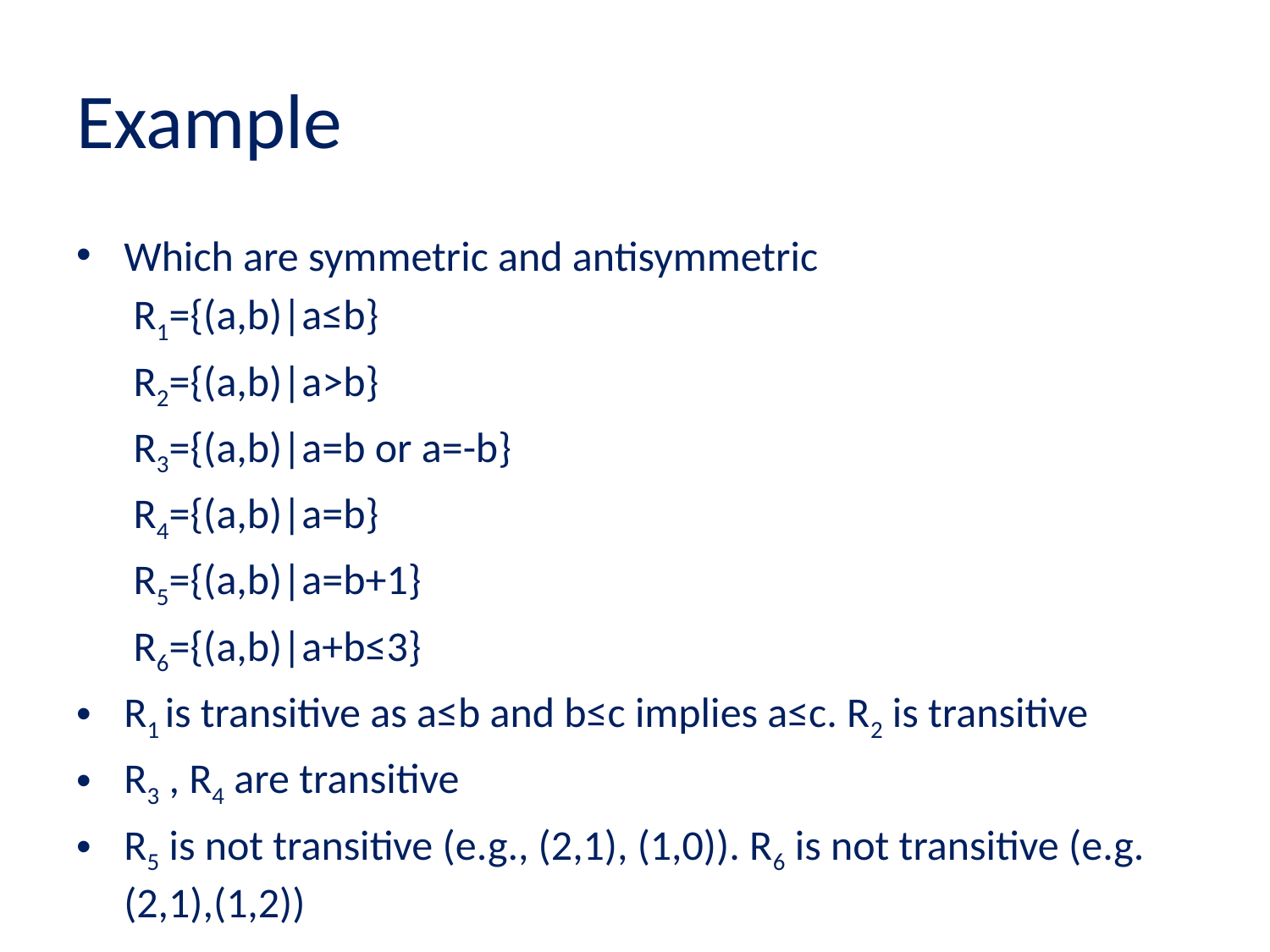

# Example
Which are symmetric and antisymmetric
      R1={(a,b)|a≤b}
      R2={(a,b)|a>b}
      R3={(a,b)|a=b or a=-b}
      R4={(a,b)|a=b}
      R5={(a,b)|a=b+1}
      R6={(a,b)|a+b≤3}
R1 is transitive as a≤b and b≤c implies a≤c. R2 is transitive
R3 , R4 are transitive
R5 is not transitive (e.g., (2,1), (1,0)). R6 is not transitive (e.g. (2,1),(1,2))
22